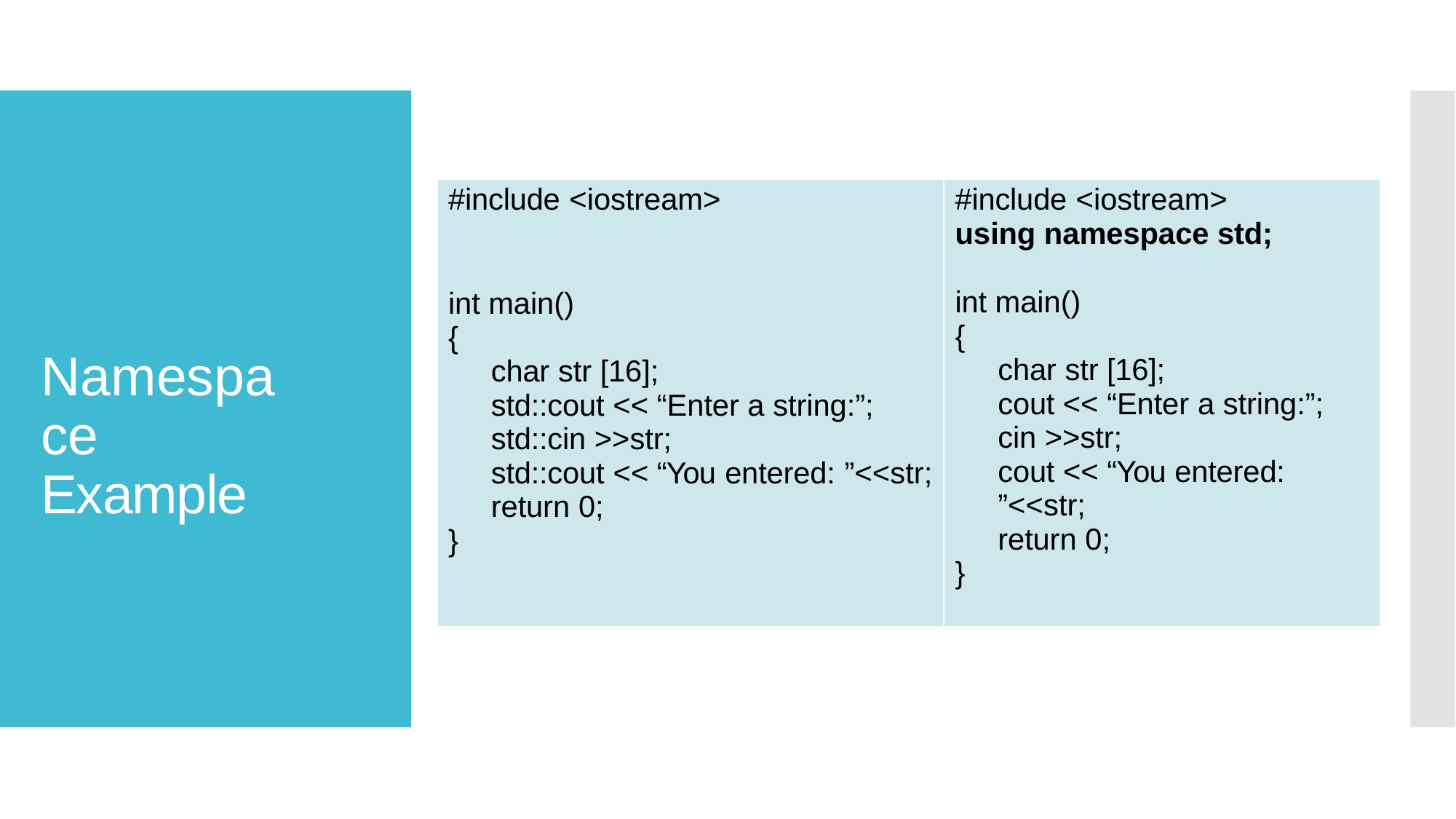

| #include <iostream> int main() { char str [16]; std::cout << “Enter a string:”; std::cin >>str; std::cout << “You entered: ”<<str; return 0; } | #include <iostream> using namespace std; int main() { char str [16]; cout << “Enter a string:”; cin >>str; cout << “You entered: ”<<str; return 0; } |
| --- | --- |
# Namespace  Example